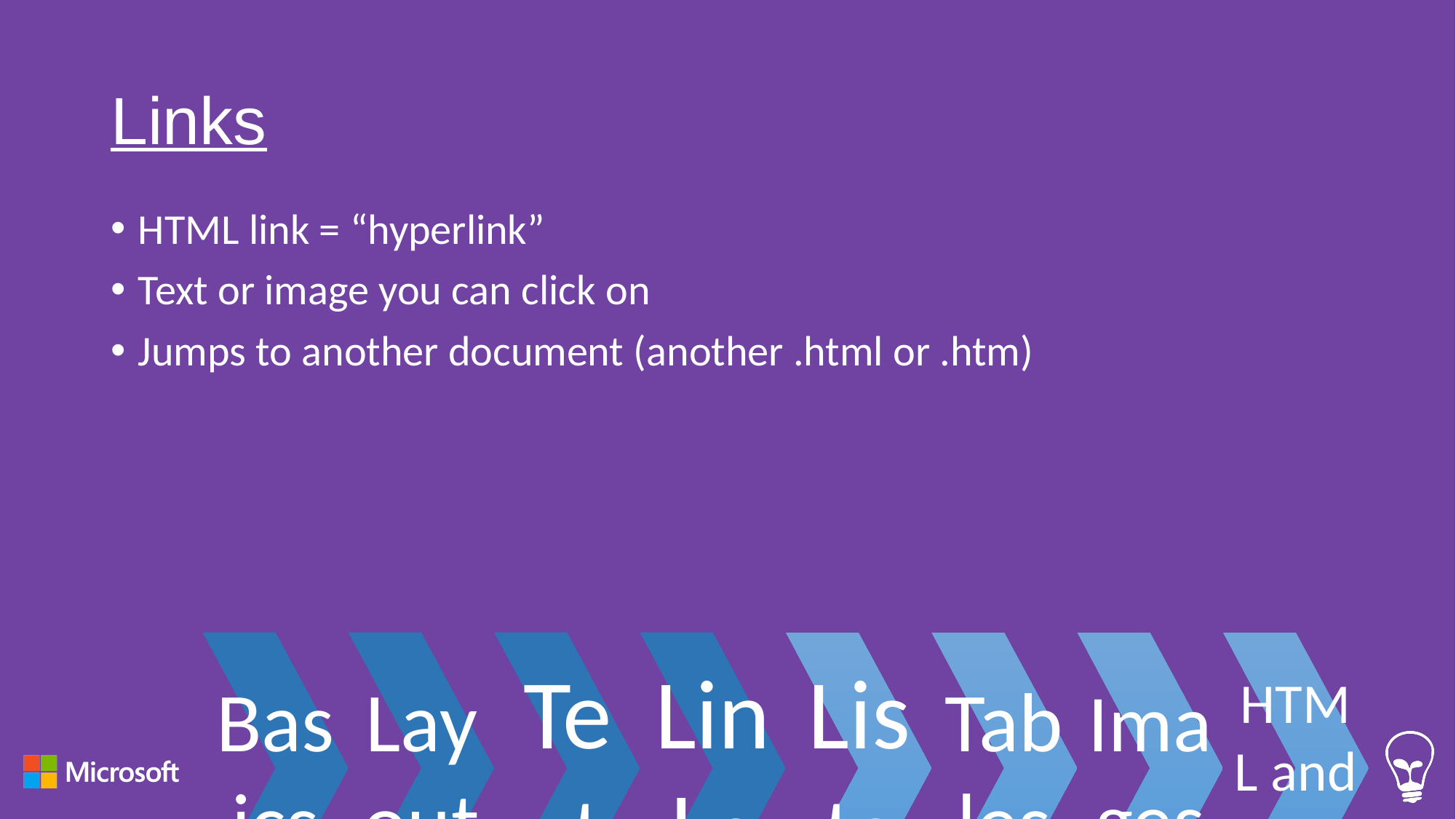

# Links
HTML link = “hyperlink”
Text or image you can click on
Jumps to another document (another .html or .htm)
Text
Links